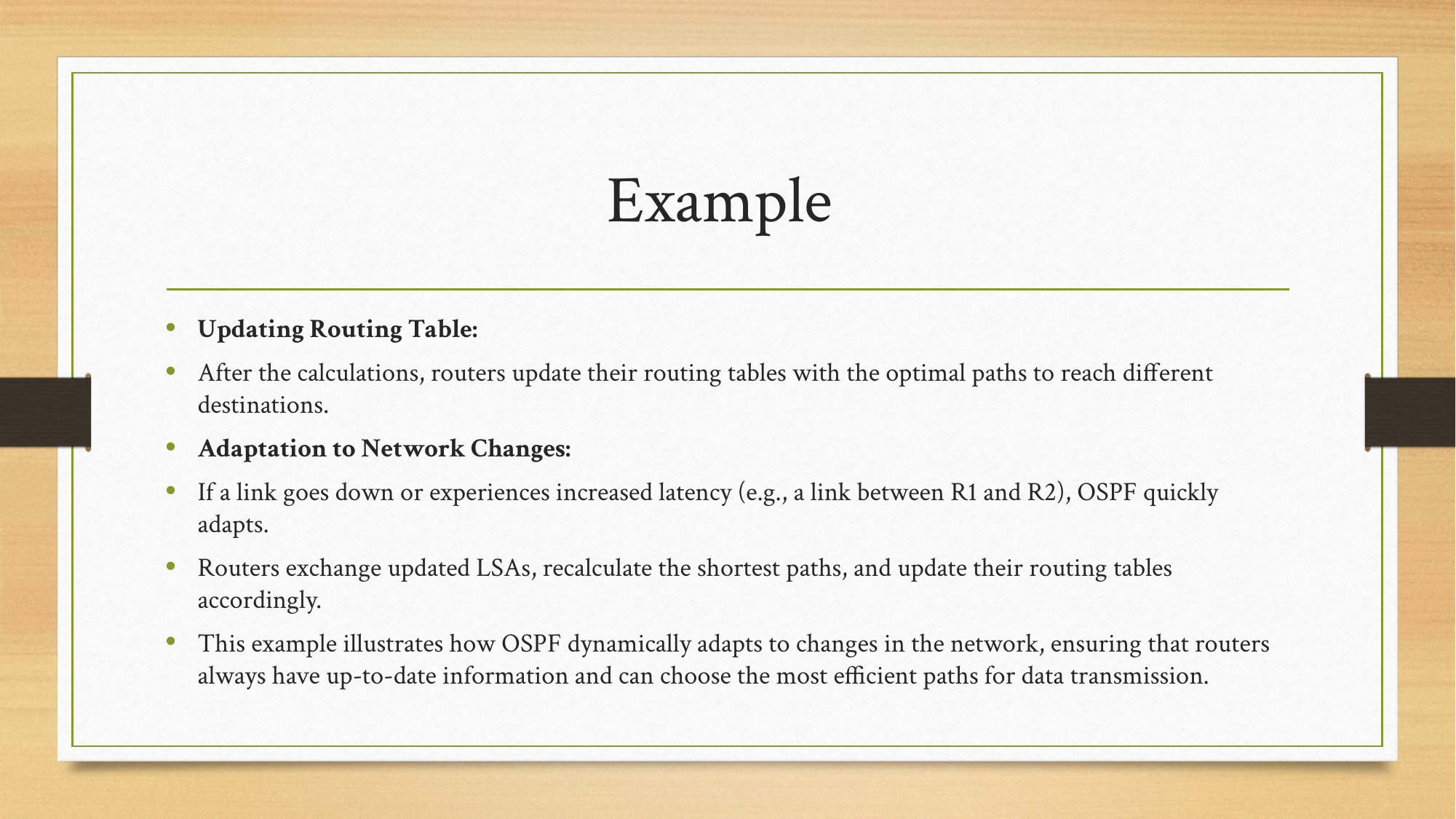

# Example
Updating Routing Table:
After the calculations, routers update their routing tables with the optimal paths to reach different destinations.
Adaptation to Network Changes:
If a link goes down or experiences increased latency (e.g., a link between R1 and R2), OSPF quickly adapts.
Routers exchange updated LSAs, recalculate the shortest paths, and update their routing tables accordingly.
This example illustrates how OSPF dynamically adapts to changes in the network, ensuring that routers always have up-to-date information and can choose the most efficient paths for data transmission.